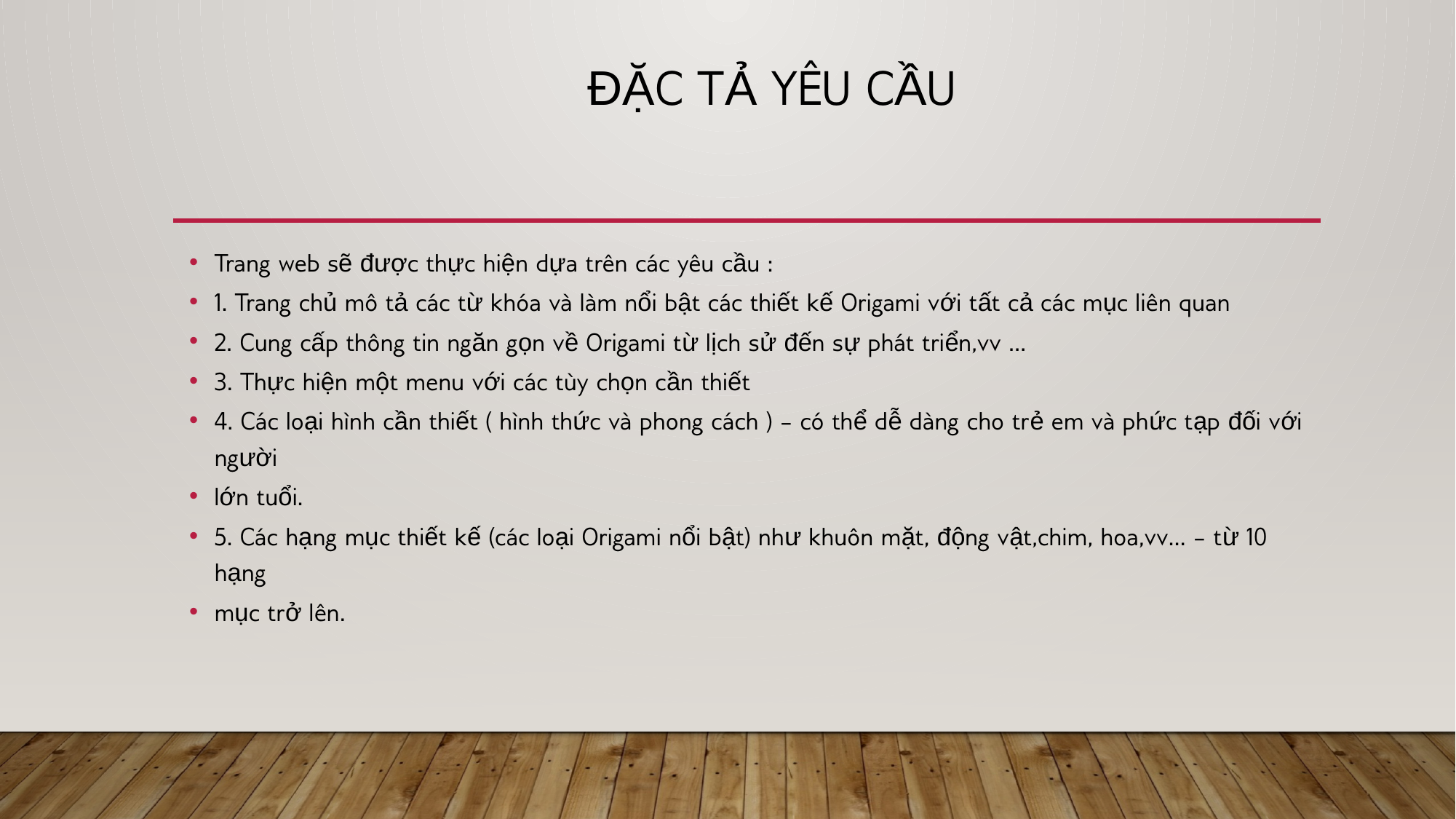

# Đặc tả yêu cầu

Trang web sẽ được thực hiện dựa trên các yêu cầu :
1. Trang chủ mô tả các từ khóa và làm nổi bật các thiết kế Origami với tất cả các mục liên quan
2. Cung cấp thông tin ngăn gọn về Origami từ lịch sử đến sự phát triển,vv …
3. Thực hiện một menu với các tùy chọn cần thiết
4. Các loại hình cần thiết ( hình thức và phong cách ) – có thể dễ dàng cho trẻ em và phức tạp đối với người
lớn tuổi.
5. Các hạng mục thiết kế (các loại Origami nổi bật) như khuôn mặt, động vật,chim, hoa,vv… – từ 10 hạng
mục trở lên.